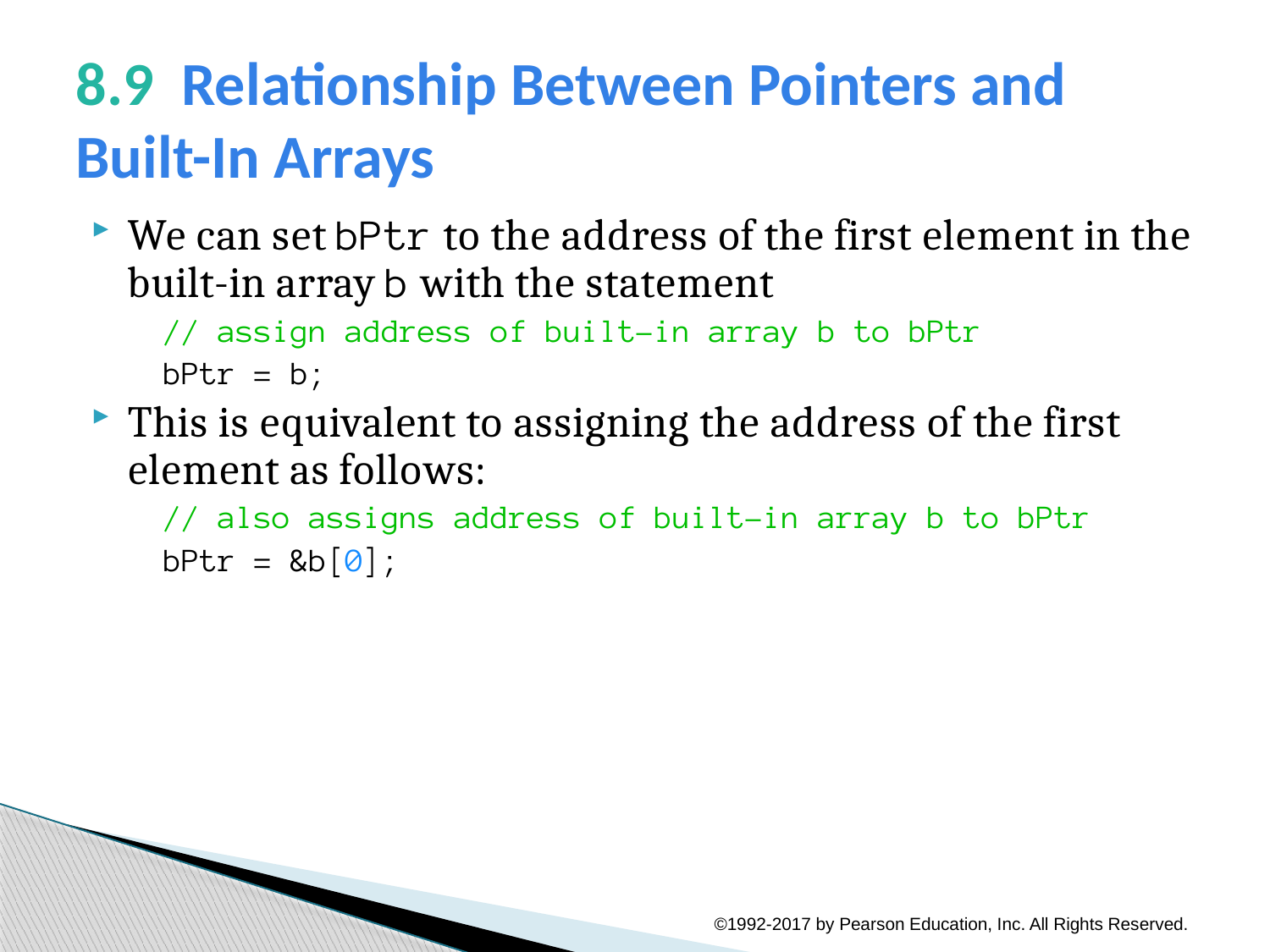

# 8.9  Relationship Between Pointers and Built-In Arrays
We can set bPtr to the address of the first element in the built-in array b with the statement
// assign address of built-in array b to bPtr
bPtr = b;
This is equivalent to assigning the address of the first element as follows:
// also assigns address of built-in array b to bPtr
bPtr = &b[0];
©1992-2017 by Pearson Education, Inc. All Rights Reserved.